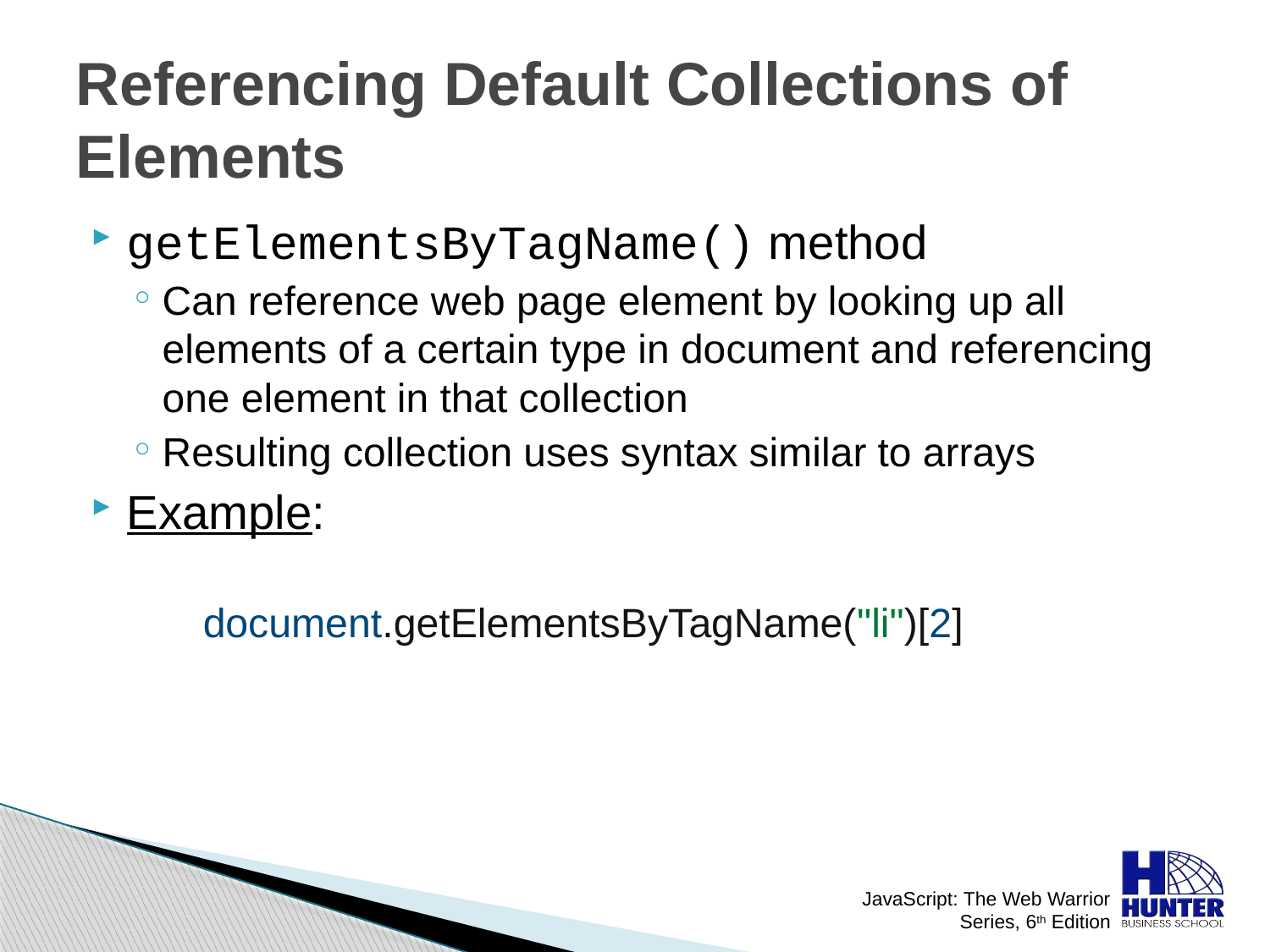

# Referencing Default Collections of Elements
getElementsByTagName() method
Can reference web page element by looking up all elements of a certain type in document and referencing one element in that collection
Resulting collection uses syntax similar to arrays
Example:
	document.getElementsByTagName("li")[2]